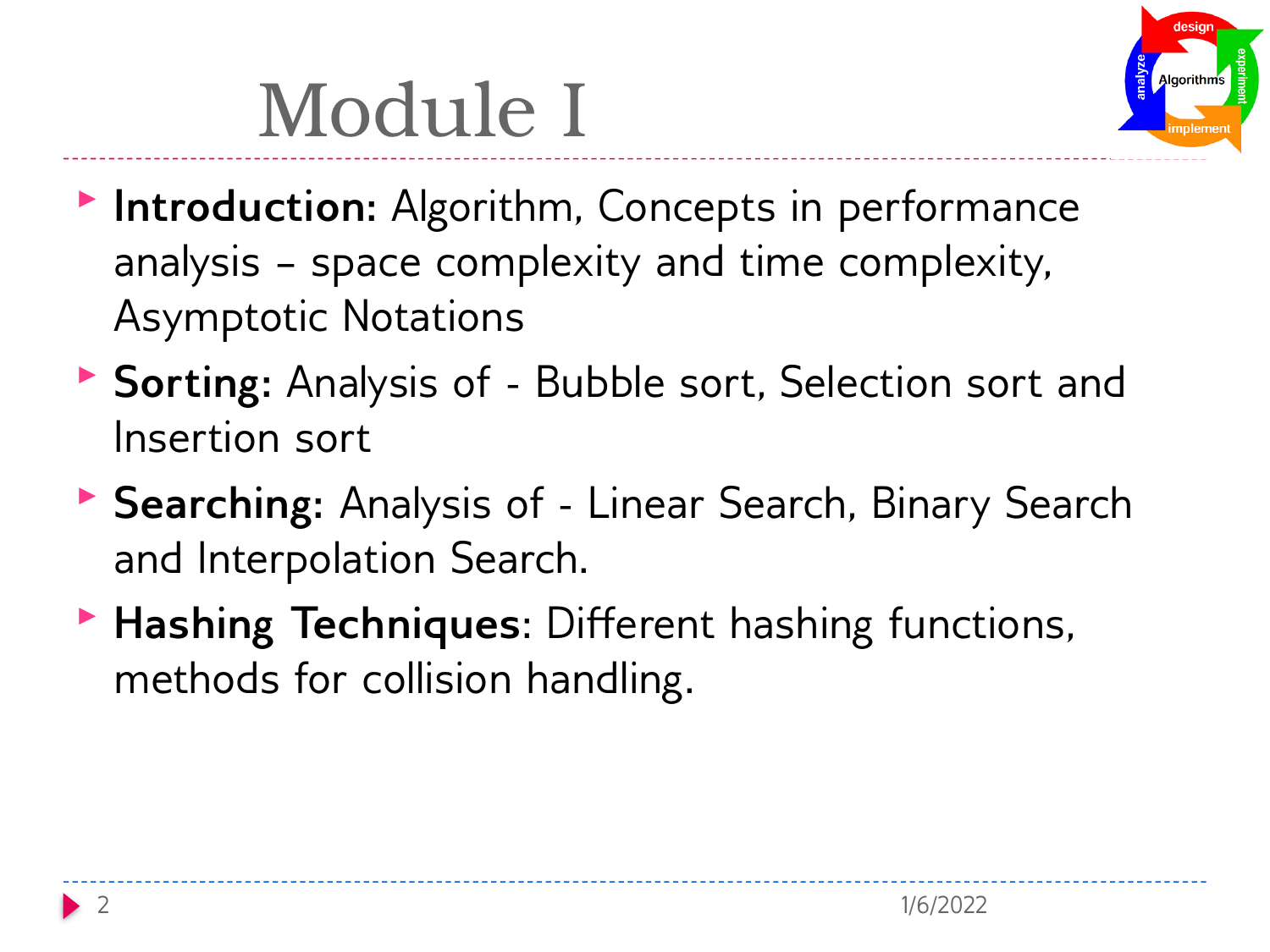

# Module I
Introduction: Algorithm, Concepts in performance analysis – space complexity and time complexity, Asymptotic Notations
Sorting: Analysis of - Bubble sort, Selection sort and Insertion sort
Searching: Analysis of - Linear Search, Binary Search and Interpolation Search.
Hashing Techniques: Different hashing functions, methods for collision handling.

2
1/6/2022